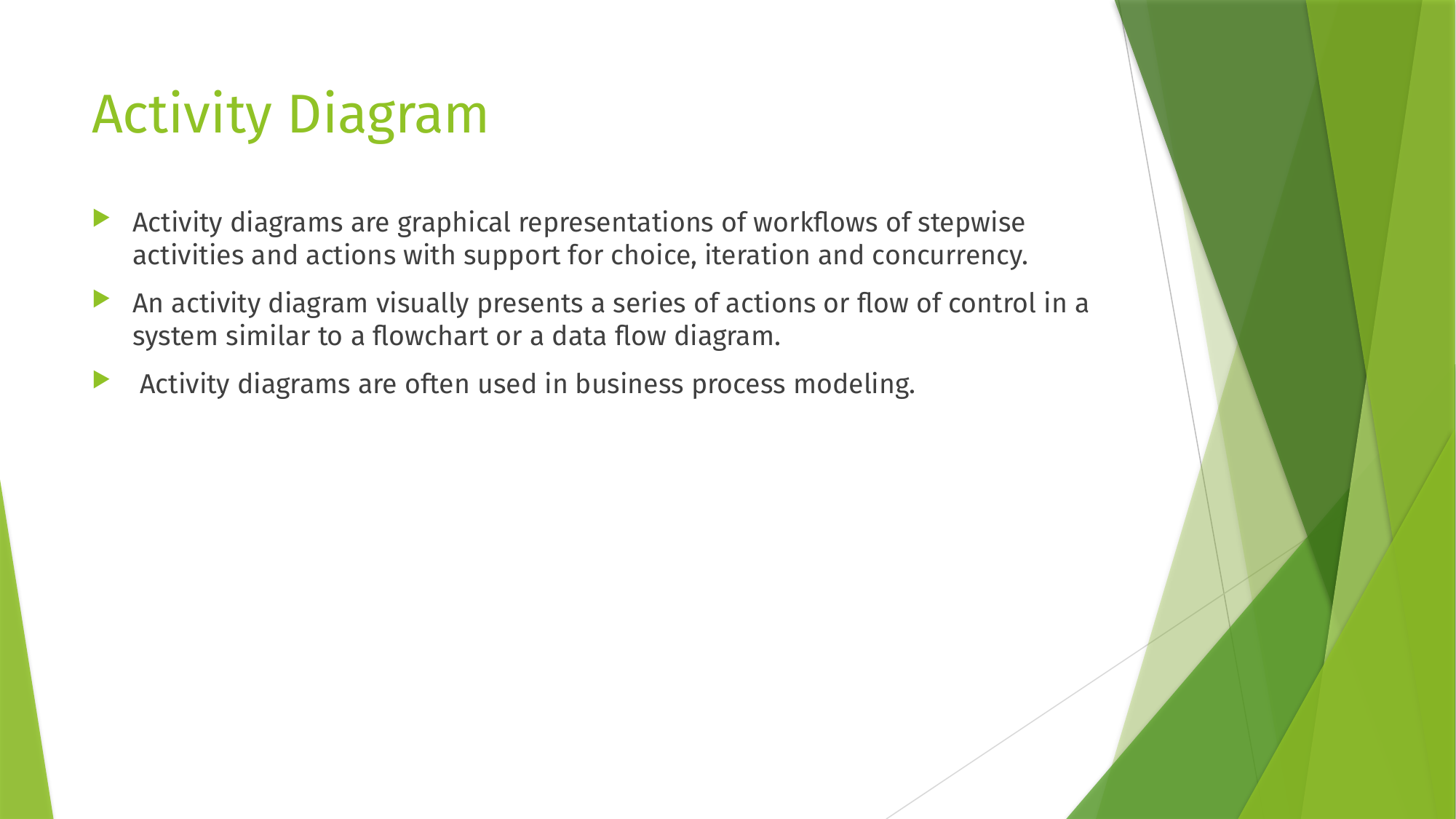

# Activity Diagram
Activity diagrams are graphical representations of workflows of stepwise activities and actions with support for choice, iteration and concurrency.
An activity diagram visually presents a series of actions or flow of control in a system similar to a flowchart or a data flow diagram.
 Activity diagrams are often used in business process modeling.